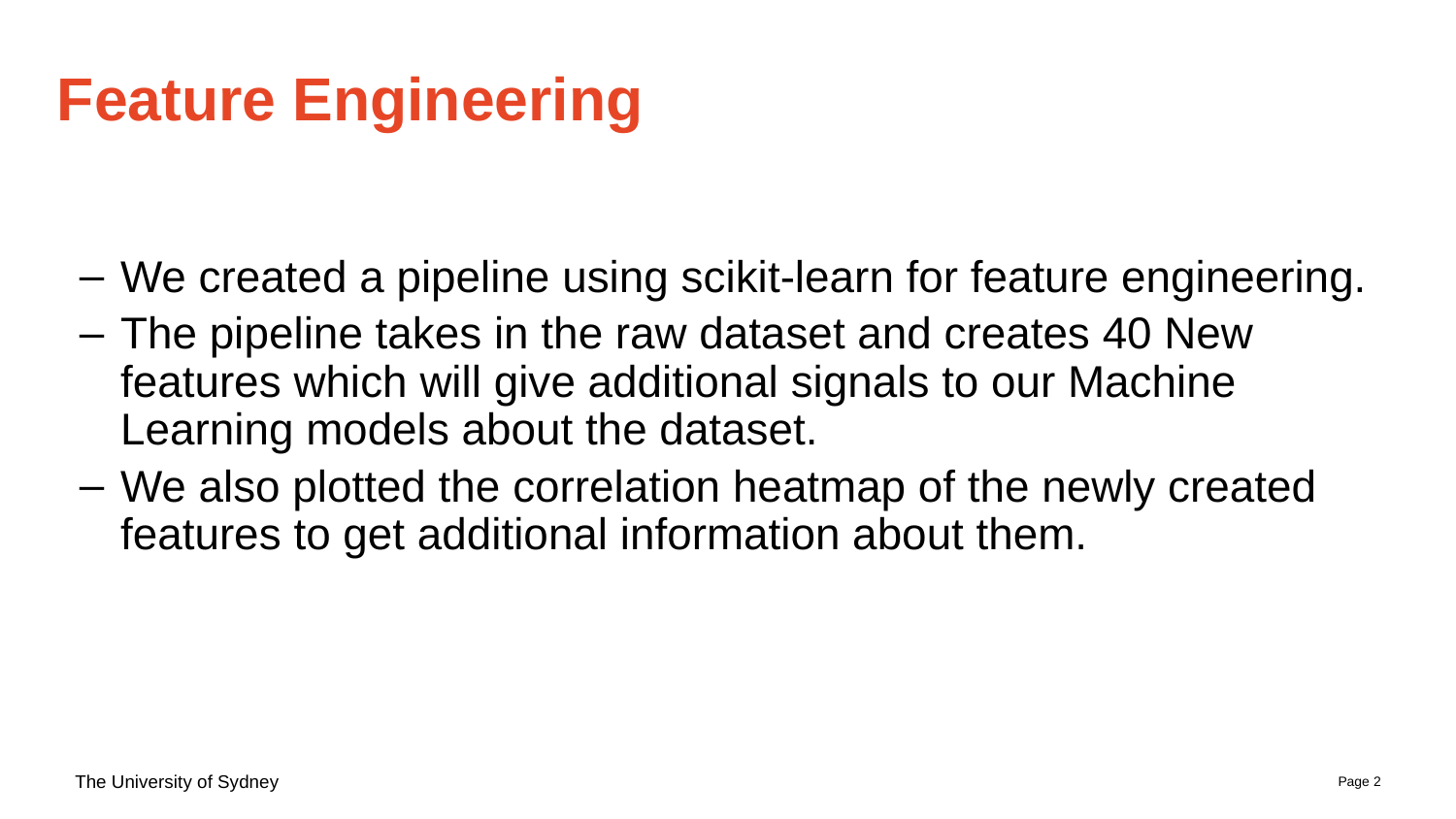

# Feature Engineering
We created a pipeline using scikit-learn for feature engineering.
The pipeline takes in the raw dataset and creates 40 New features which will give additional signals to our Machine Learning models about the dataset.
We also plotted the correlation heatmap of the newly created features to get additional information about them.